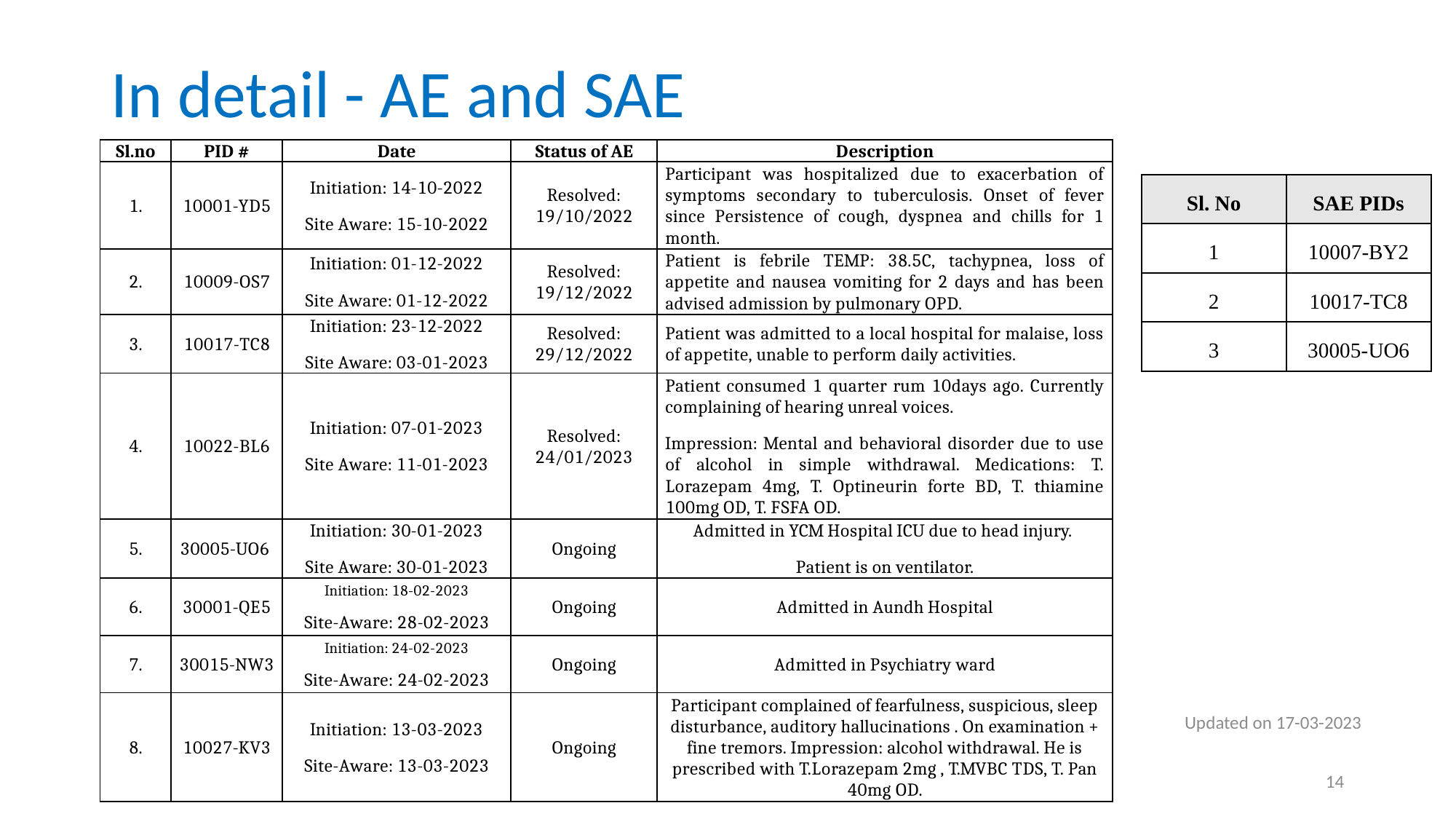

# In detail - AE and SAE
| Sl.no | PID # | Date | Status of AE | Description |
| --- | --- | --- | --- | --- |
| 1. | 10001-YD5 | Initiation: 14-10-2022 Site Aware: 15-10-2022 | Resolved: 19/10/2022 | Participant was hospitalized due to exacerbation of symptoms secondary to tuberculosis. Onset of fever since Persistence of cough, dyspnea and chills for 1 month. |
| 2. | 10009-OS7 | Initiation: 01-12-2022 Site Aware: 01-12-2022 | Resolved: 19/12/2022 | Patient is febrile TEMP: 38.5C, tachypnea, loss of appetite and nausea vomiting for 2 days and has been advised admission by pulmonary OPD. |
| 3. | 10017-TC8 | Initiation: 23-12-2022 Site Aware: 03-01-2023 | Resolved: 29/12/2022 | Patient was admitted to a local hospital for malaise, loss of appetite, unable to perform daily activities. |
| 4. | 10022-BL6 | Initiation: 07-01-2023 Site Aware: 11-01-2023 | Resolved: 24/01/2023 | Patient consumed 1 quarter rum 10days ago. Currently complaining of hearing unreal voices. Impression: Mental and behavioral disorder due to use of alcohol in simple withdrawal. Medications: T. Lorazepam 4mg, T. Optineurin forte BD, T. thiamine 100mg OD, T. FSFA OD. |
| 5. | 30005-UO6 | Initiation: 30-01-2023 Site Aware: 30-01-2023 | Ongoing | Admitted in YCM Hospital ICU due to head injury. Patient is on ventilator. |
| 6. | 30001-QE5 | Initiation: 18-02-2023 Site-Aware: 28-02-2023 | Ongoing | Admitted in Aundh Hospital |
| 7. | 30015-NW3 | Initiation: 24-02-2023 Site-Aware: 24-02-2023 | Ongoing | Admitted in Psychiatry ward |
| 8. | 10027-KV3 | Initiation: 13-03-2023 Site-Aware: 13-03-2023 | Ongoing | Participant complained of fearfulness, suspicious, sleep disturbance, auditory hallucinations . On examination + fine tremors. Impression: alcohol withdrawal. He is prescribed with T.Lorazepam 2mg , T.MVBC TDS, T. Pan 40mg OD. |
| Sl. No | SAE PIDs |
| --- | --- |
| 1 | 10007-BY2 |
| 2 | 10017-TC8 |
| 3 | 30005-UO6 |

Updated on 17-03-2023
14